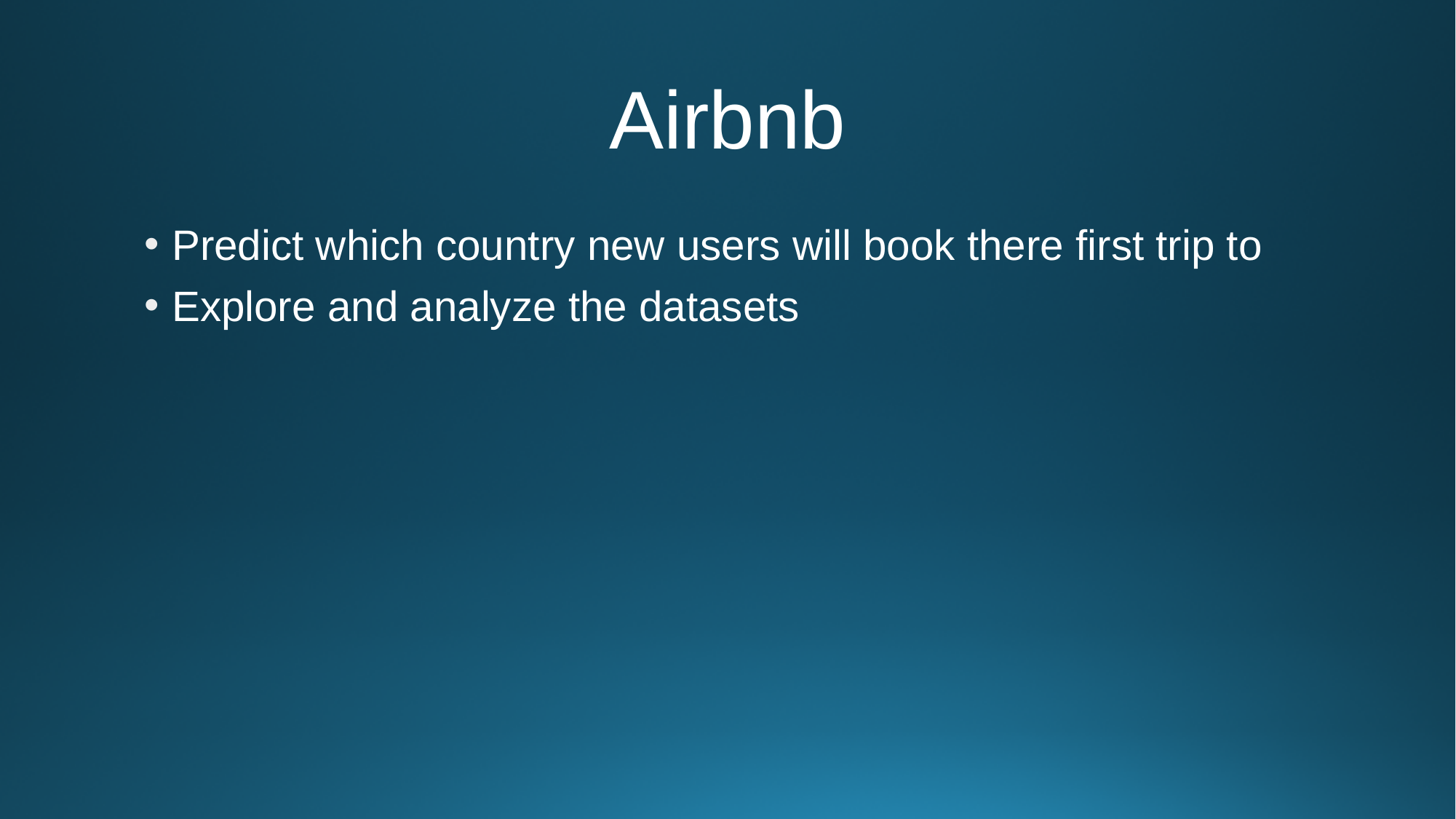

# Airbnb
Predict which country new users will book there first trip to
Explore and analyze the datasets